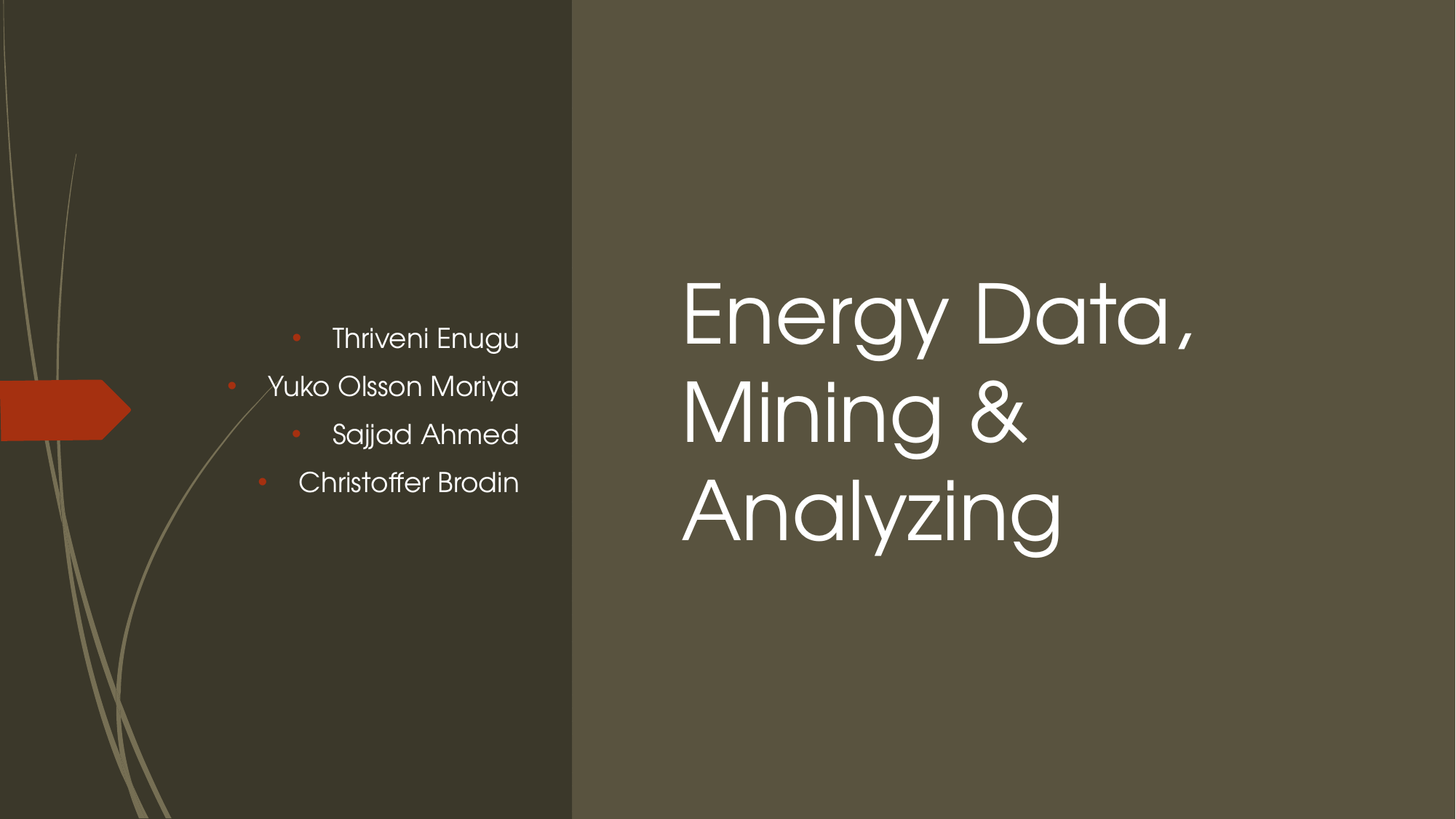

Thriveni Enugu
Yuko Olsson Moriya
Sajjad Ahmed
Christoffer Brodin
# Energy Data, Mining & Analyzing